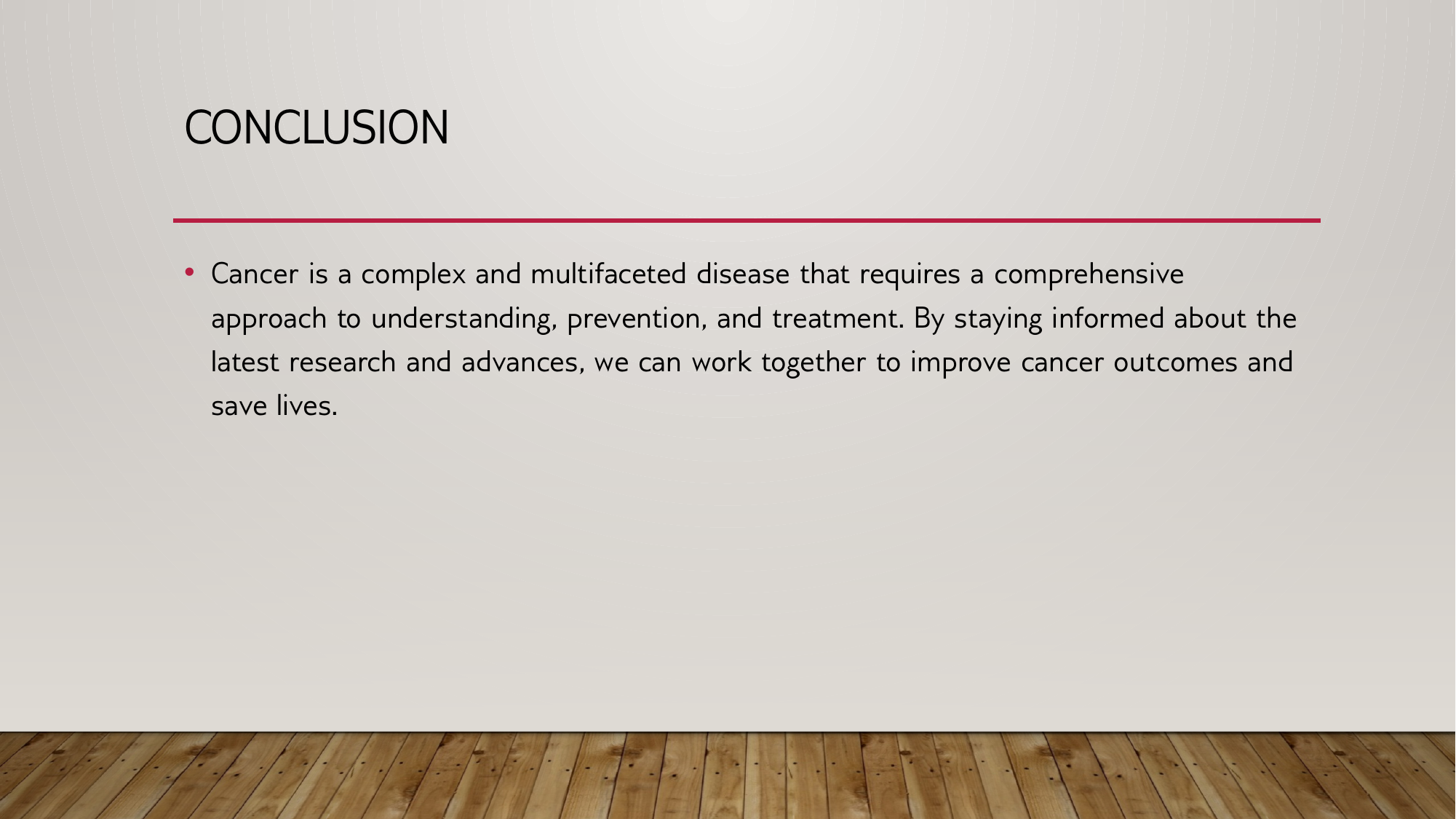

# Conclusion
Cancer is a complex and multifaceted disease that requires a comprehensive approach to understanding, prevention, and treatment. By staying informed about the latest research and advances, we can work together to improve cancer outcomes and save lives.